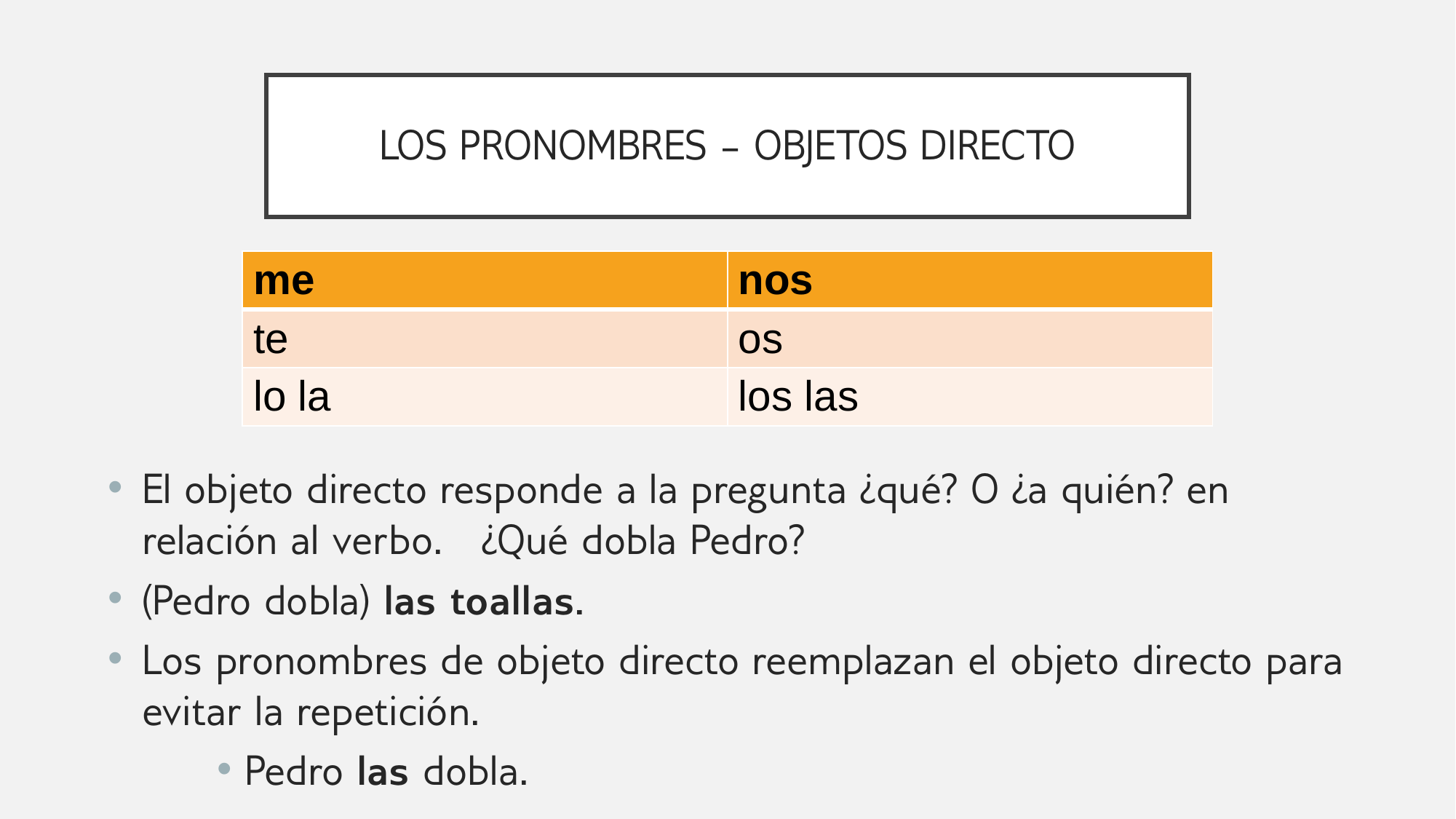

# LOS PRONOMBRES – OBJETOS DIRECTO
| me | nos |
| --- | --- |
| te | os |
| lo la | los las |
El objeto directo responde a la pregunta ¿qué? O ¿a quién? en relación al verbo.   ¿Qué dobla Pedro?
(Pedro dobla) las toallas.
Los pronombres de objeto directo reemplazan el objeto directo para evitar la repetición.
Pedro las dobla.